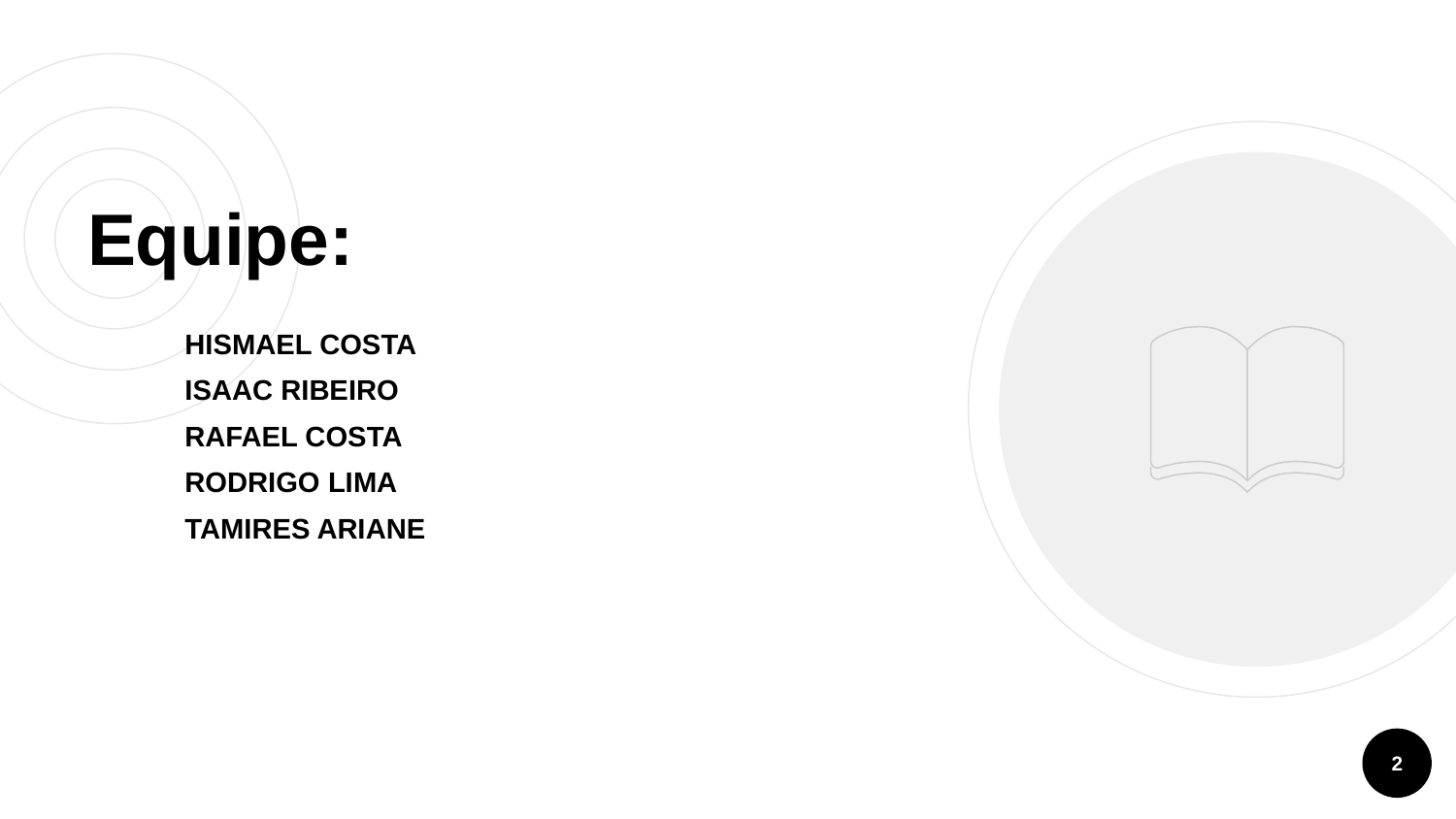

# Equipe:
HISMAEL COSTA
ISAAC RIBEIRO
RAFAEL COSTA
RODRIGO LIMA
TAMIRES ARIANE

2